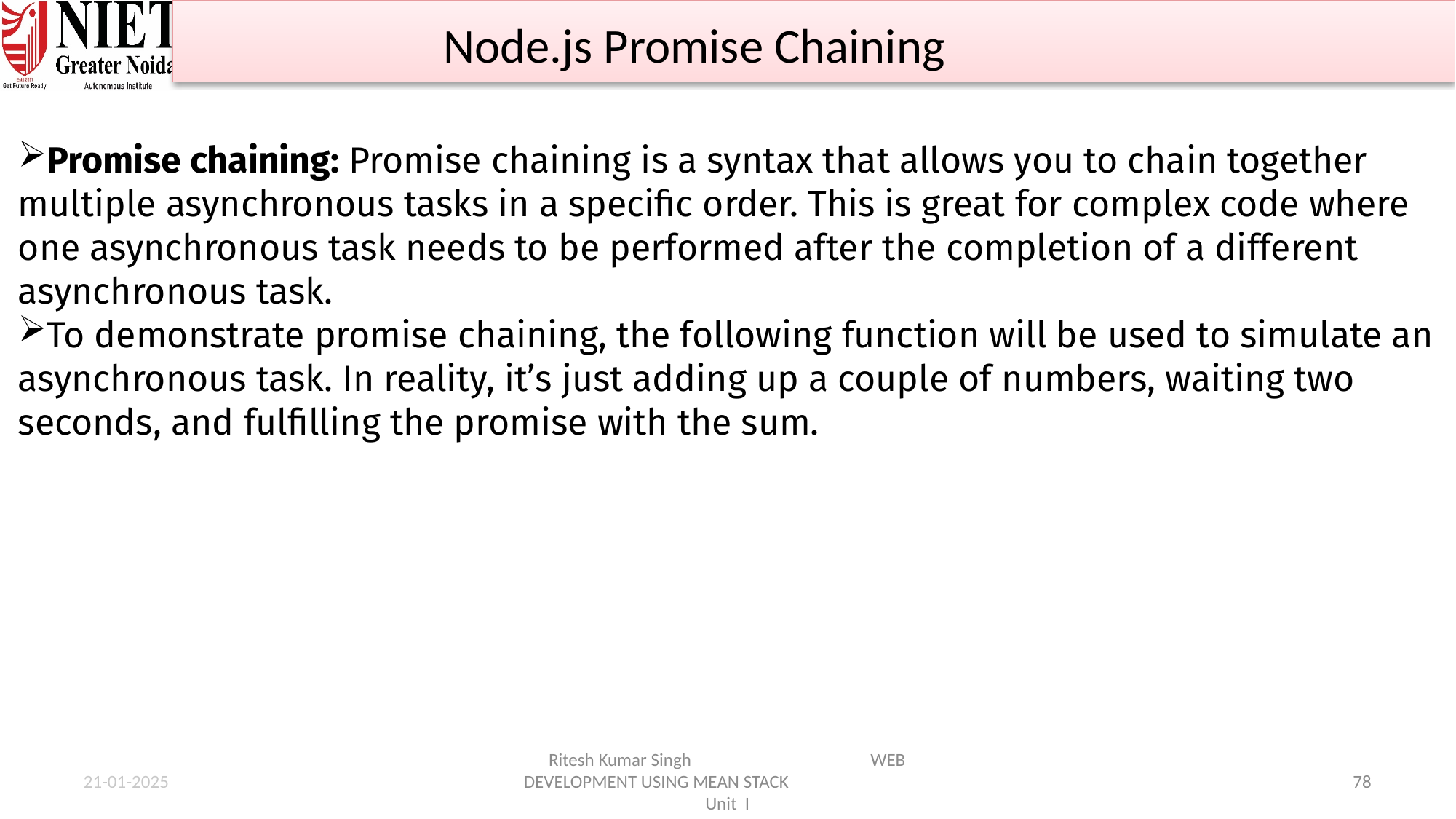

Node.js Promise Chaining

Promise chaining: Promise chaining is a syntax that allows you to chain together multiple asynchronous tasks in a specific order. This is great for complex code where one asynchronous task needs to be performed after the completion of a different asynchronous task.
To demonstrate promise chaining, the following function will be used to simulate an asynchronous task. In reality, it’s just adding up a couple of numbers, waiting two seconds, and fulfilling the promise with the sum.

21-01-2025
Ritesh Kumar Singh                                           WEB DEVELOPMENT USING MEAN STACK                                   Unit  I
78